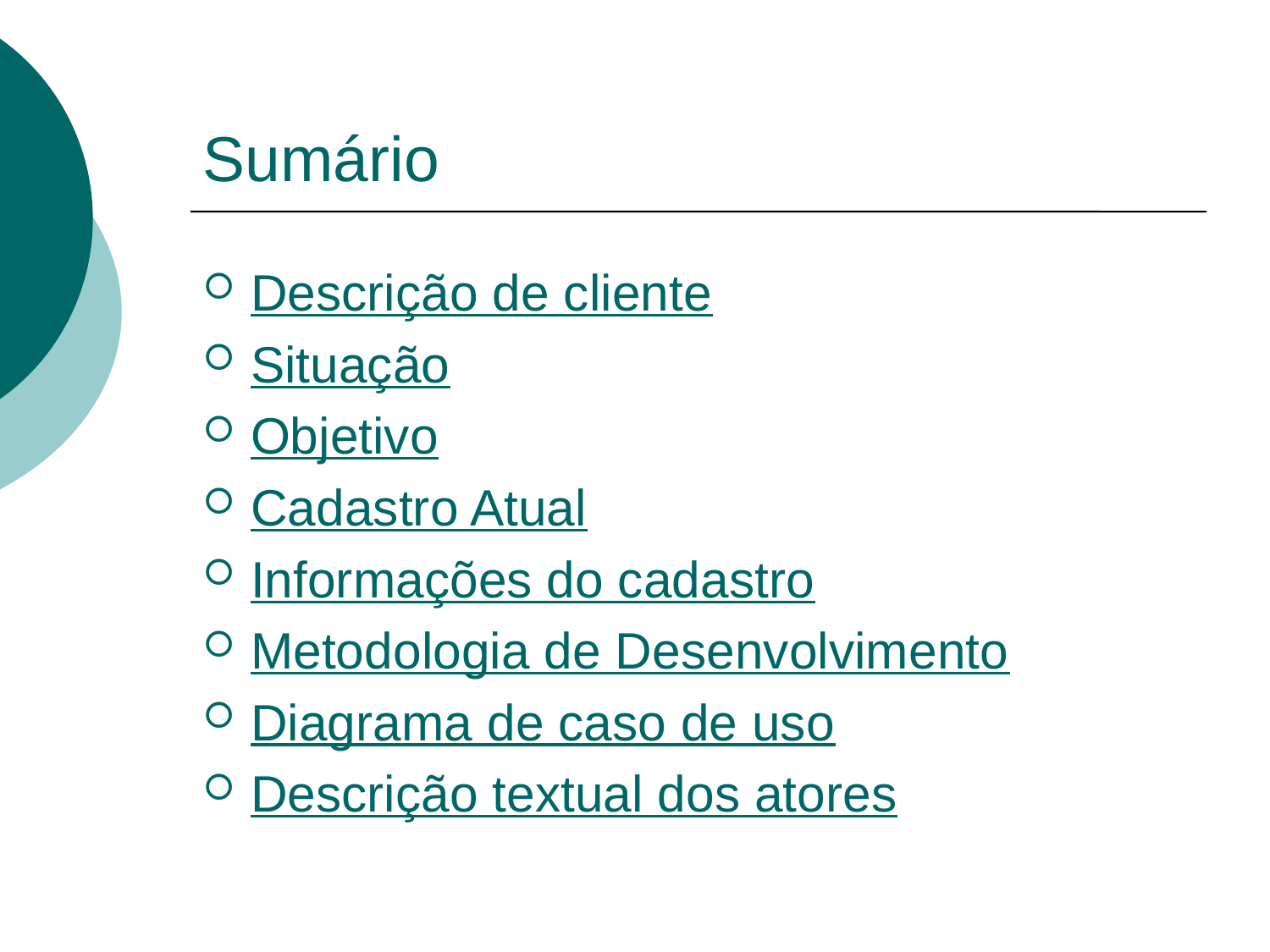

# Sumário
Descrição de cliente
Situação
Objetivo
Cadastro Atual
Informações do cadastro
Metodologia de Desenvolvimento
Diagrama de caso de uso
Descrição textual dos atores